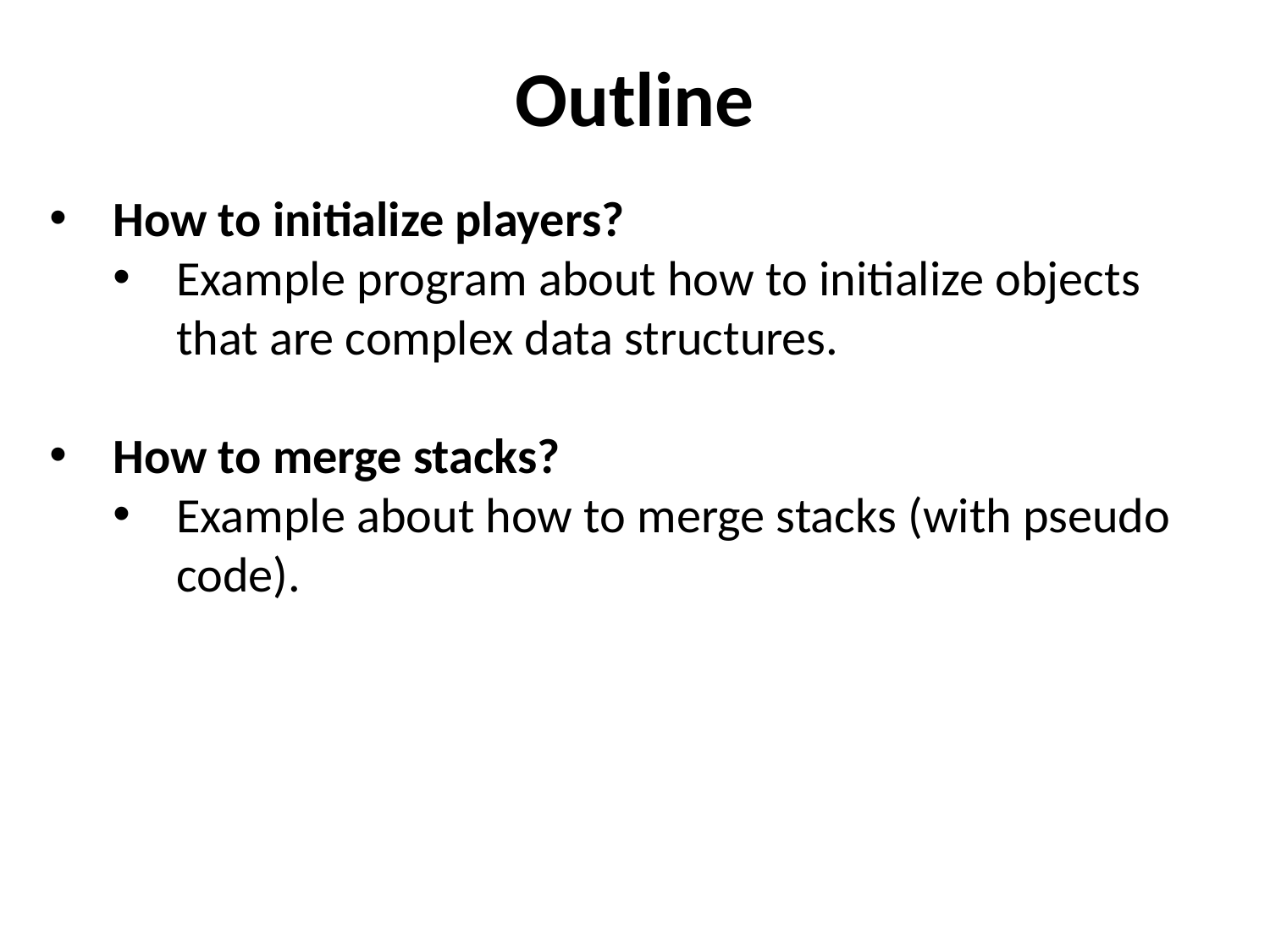

Outline
How to initialize players?
Example program about how to initialize objects that are complex data structures.

How to merge stacks?
Example about how to merge stacks (with pseudo code).